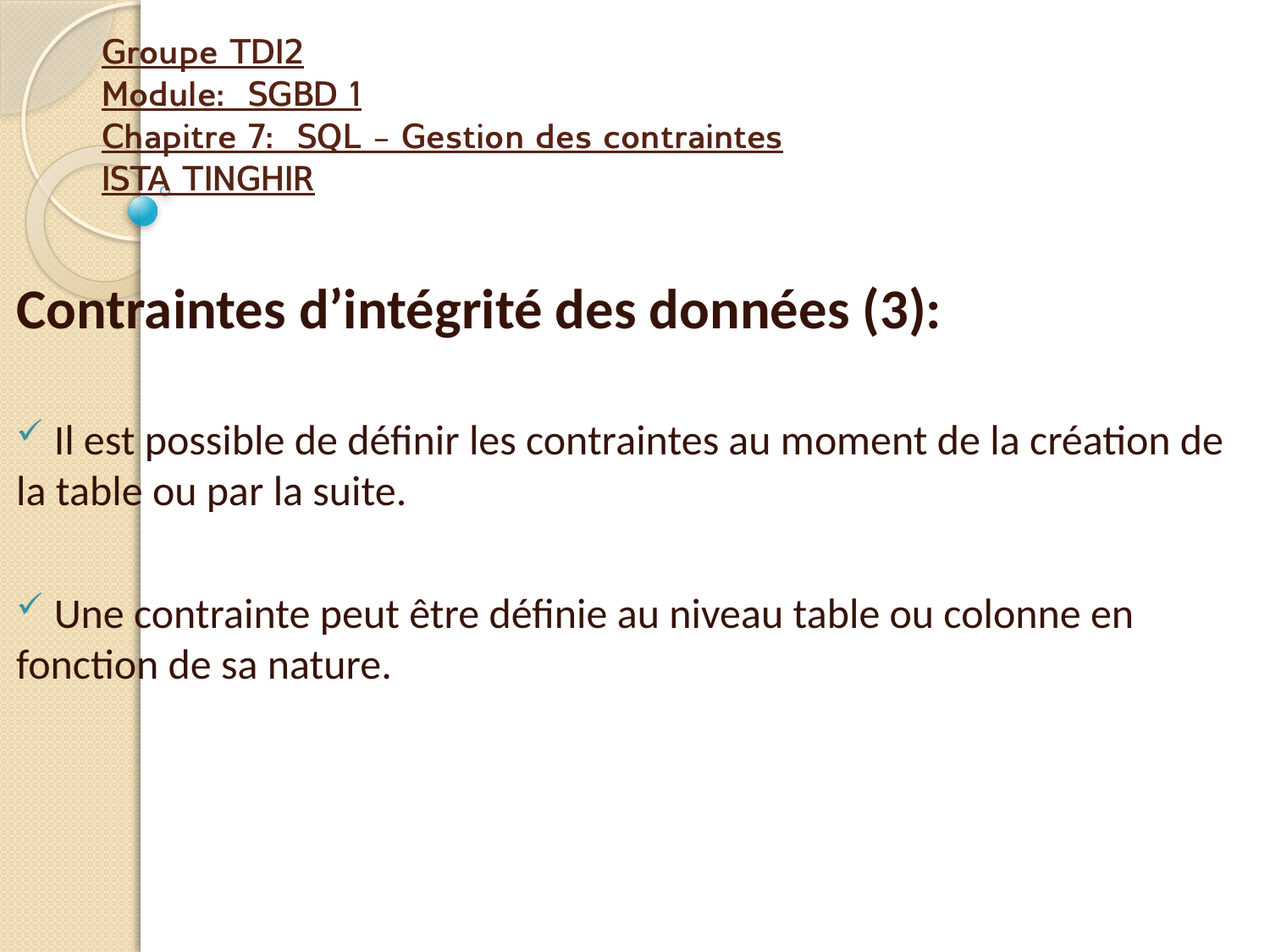

# Groupe TDI2 Module:  SGBD 1 Chapitre 7:  SQL – Gestion des contraintes ISTA TINGHIR

Contraintes d’intégrité des données (3):

 Il est possible de définir les contraintes au moment de la création de la table ou par la suite.

 Une contrainte peut être définie au niveau table ou colonne en fonction de sa nature.